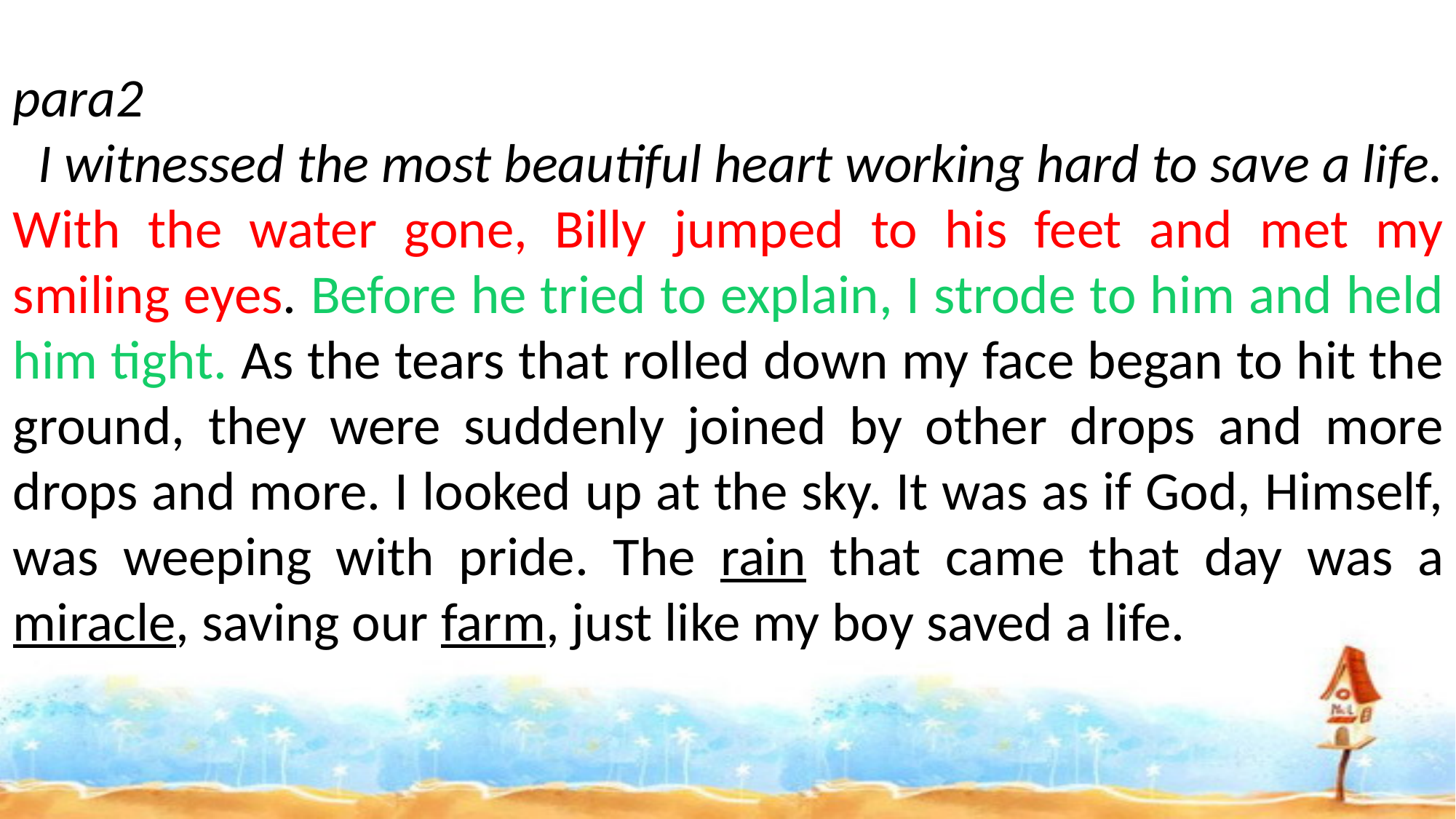

para2
  I witnessed the most beautiful heart working hard to save a life. With the water gone, Billy jumped to his feet and met my smiling eyes. Before he tried to explain, I strode to him and held him tight. As the tears that rolled down my face began to hit the ground, they were suddenly joined by other drops and more drops and more. I looked up at the sky. It was as if God, Himself, was weeping with pride. The rain that came that day was a miracle, saving our farm, just like my boy saved a life.